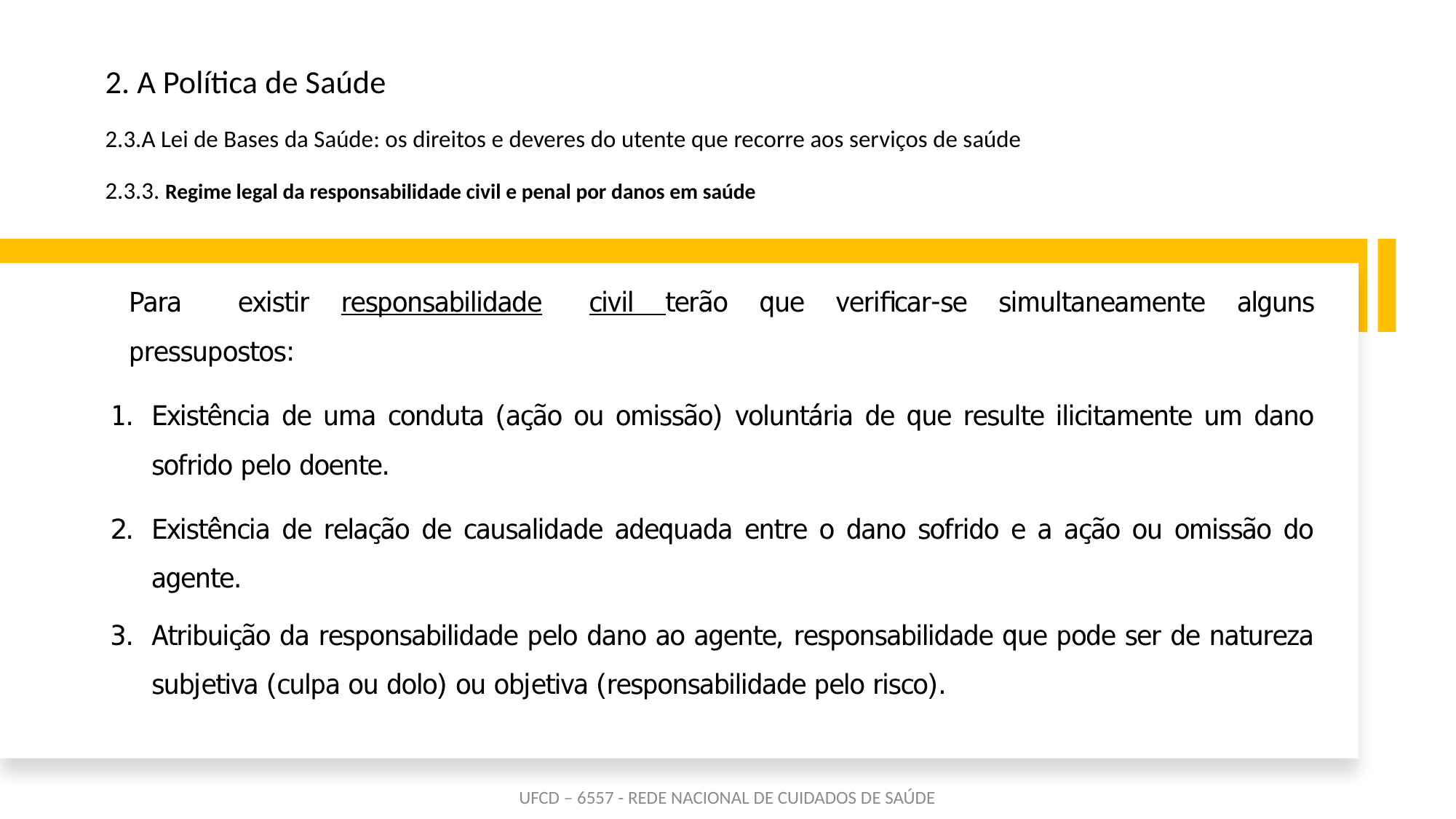

# 2. A Política de Saúde 2.3.A Lei de Bases da Saúde: os direitos e deveres do utente que recorre aos serviços de saúde 2.3.3. Regime legal da responsabilidade civil e penal por danos em saúde

Para	existir responsabilidade	civil terão que verificar-se simultaneamente alguns pressupostos:
Existência de uma conduta (ação ou omissão) voluntária de que resulte ilicitamente um dano sofrido pelo doente.
Existência de relação de causalidade adequada entre o dano sofrido e a ação ou omissão do agente.
Atribuição da responsabilidade pelo dano ao agente, responsabilidade que pode ser de natureza subjetiva (culpa ou dolo) ou objetiva (responsabilidade pelo risco).

UFCD – 6557 - REDE NACIONAL DE CUIDADOS DE SAÚDE